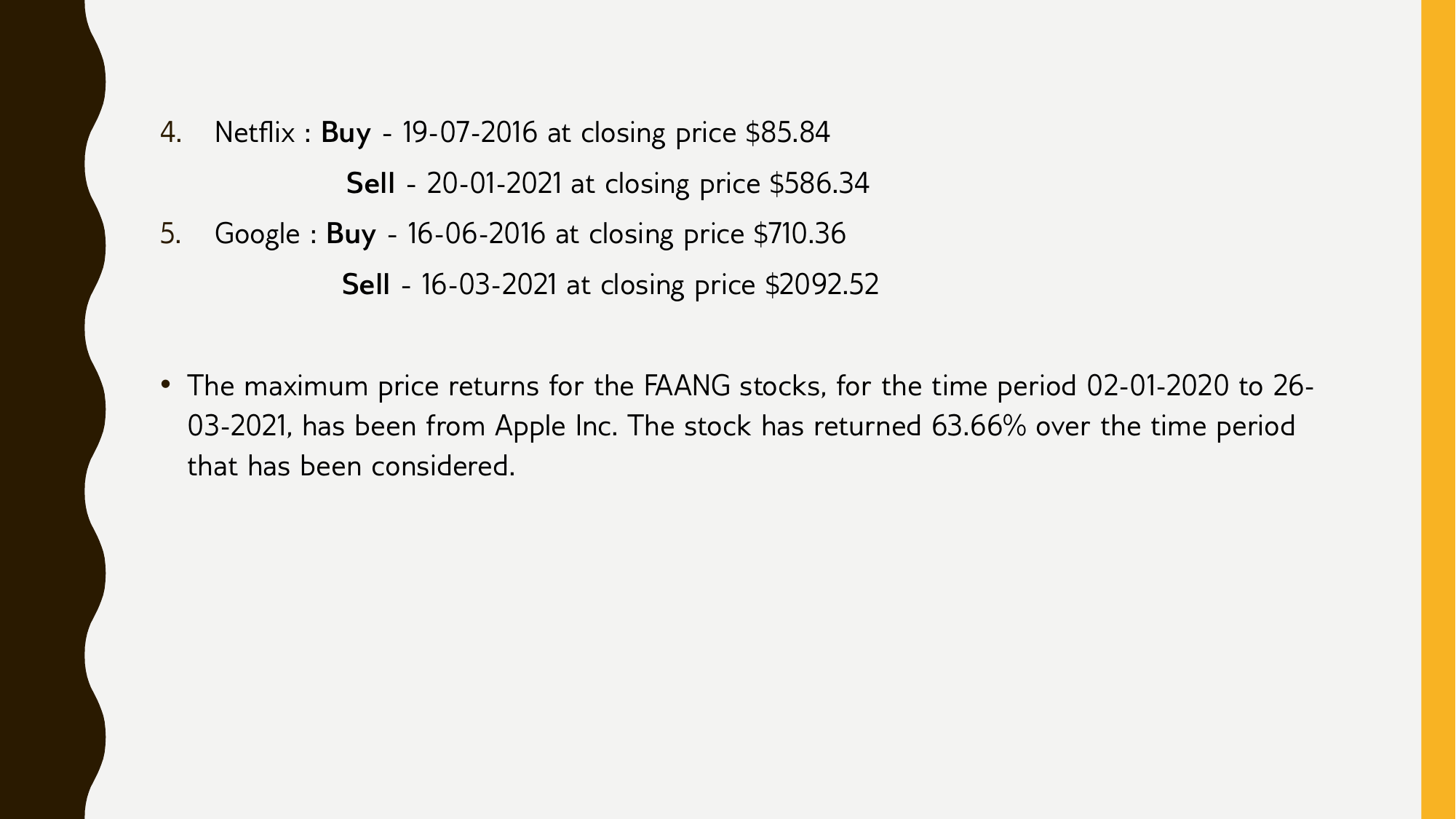

Netflix : Buy - 19-07-2016 at closing price $85.84
                   Sell - 20-01-2021 at closing price $586.34
Google : Buy - 16-06-2016 at closing price $710.36
                    Sell - 16-03-2021 at closing price $2092.52

The maximum price returns for the FAANG stocks, for the time period 02-01-2020 to 26-03-2021, has been from Apple Inc. The stock has returned 63.66% over the time period that has been considered.